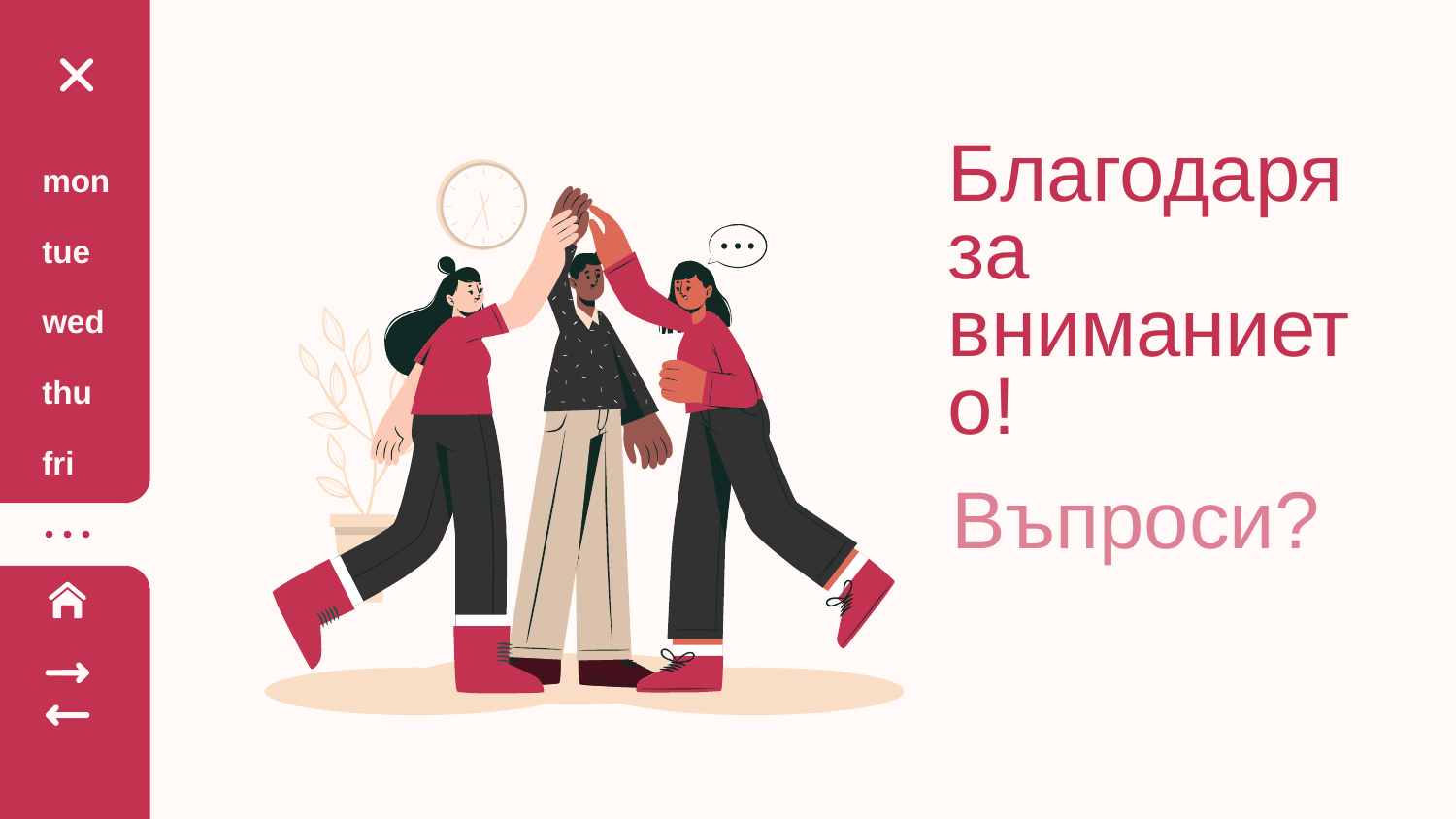

mon

tue
# Благодаря за вниманието!
wed
thu
fri
Въпроси?